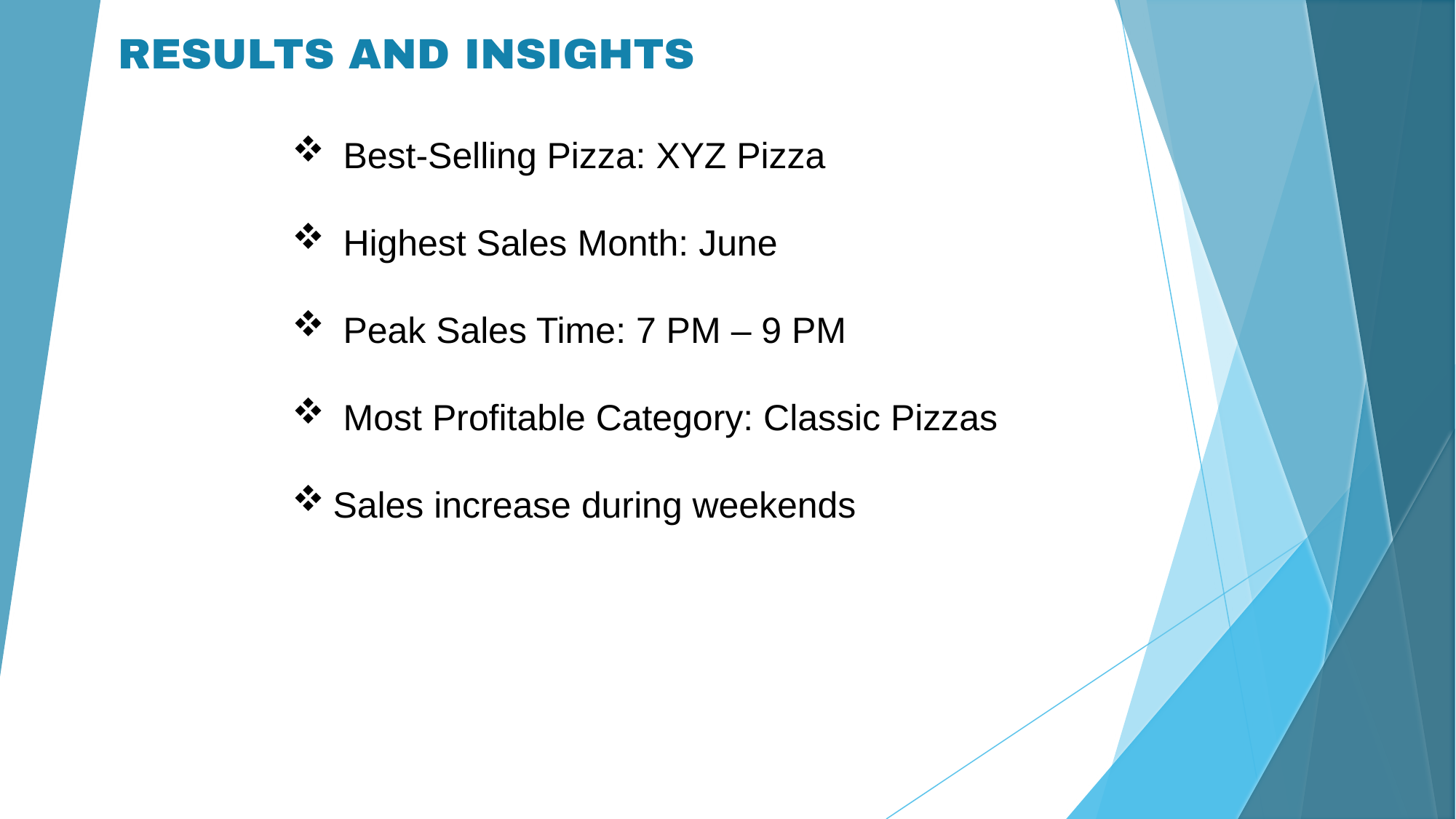

# RESULTS AND INSIGHTS
 Best-Selling Pizza: XYZ Pizza

 Highest Sales Month: June

 Peak Sales Time: 7 PM – 9 PM

 Most Profitable Category: Classic Pizzas

Sales increase during weekends